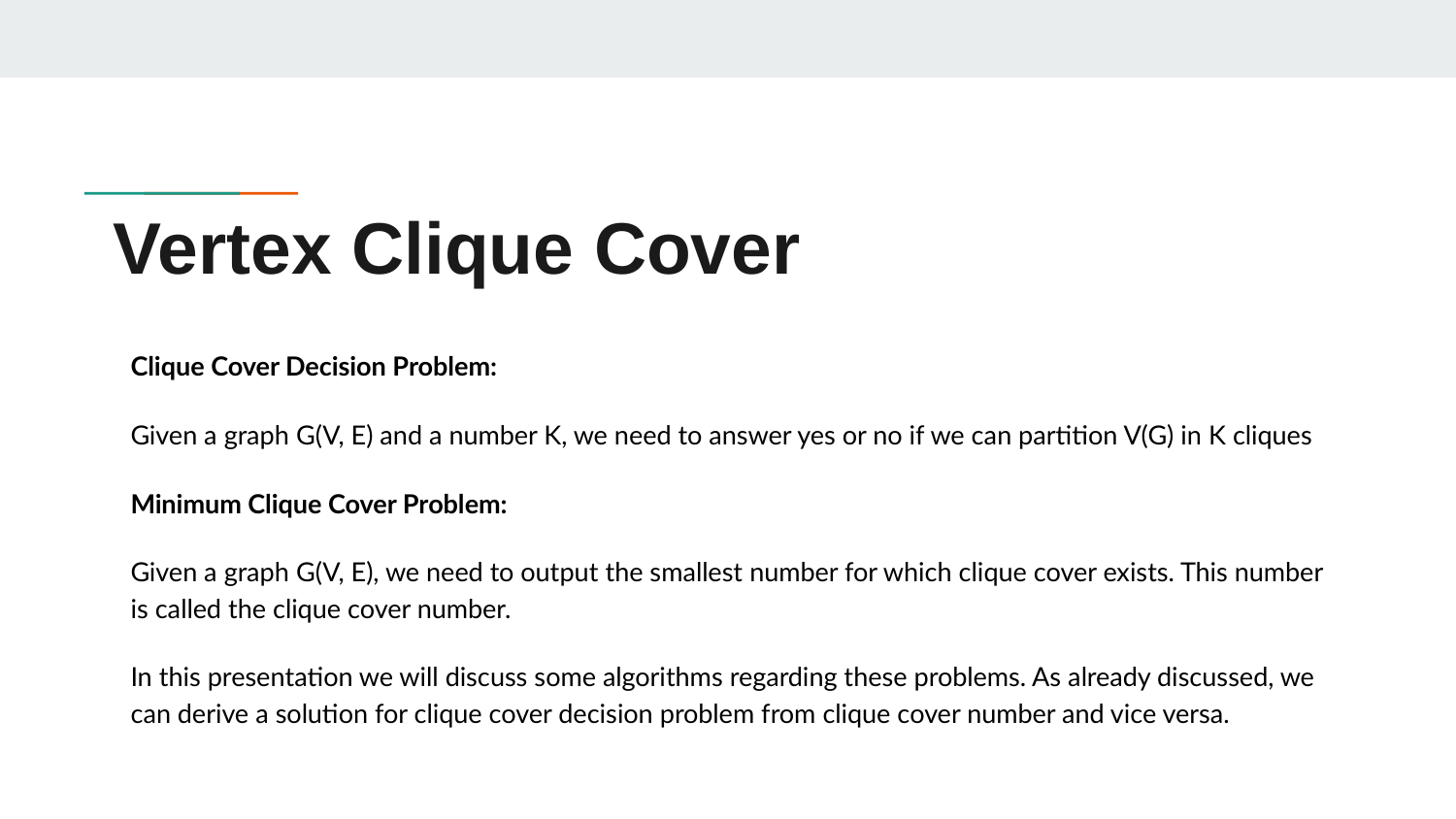

# Vertex Clique Cover

Clique Cover Decision Problem:
Given a graph G(V, E) and a number K, we need to answer yes or no if we can partition V(G) in K cliques
Minimum Clique Cover Problem:
Given a graph G(V, E), we need to output the smallest number for which clique cover exists. This number is called the clique cover number.
In this presentation we will discuss some algorithms regarding these problems. As already discussed, we can derive a solution for clique cover decision problem from clique cover number and vice versa.